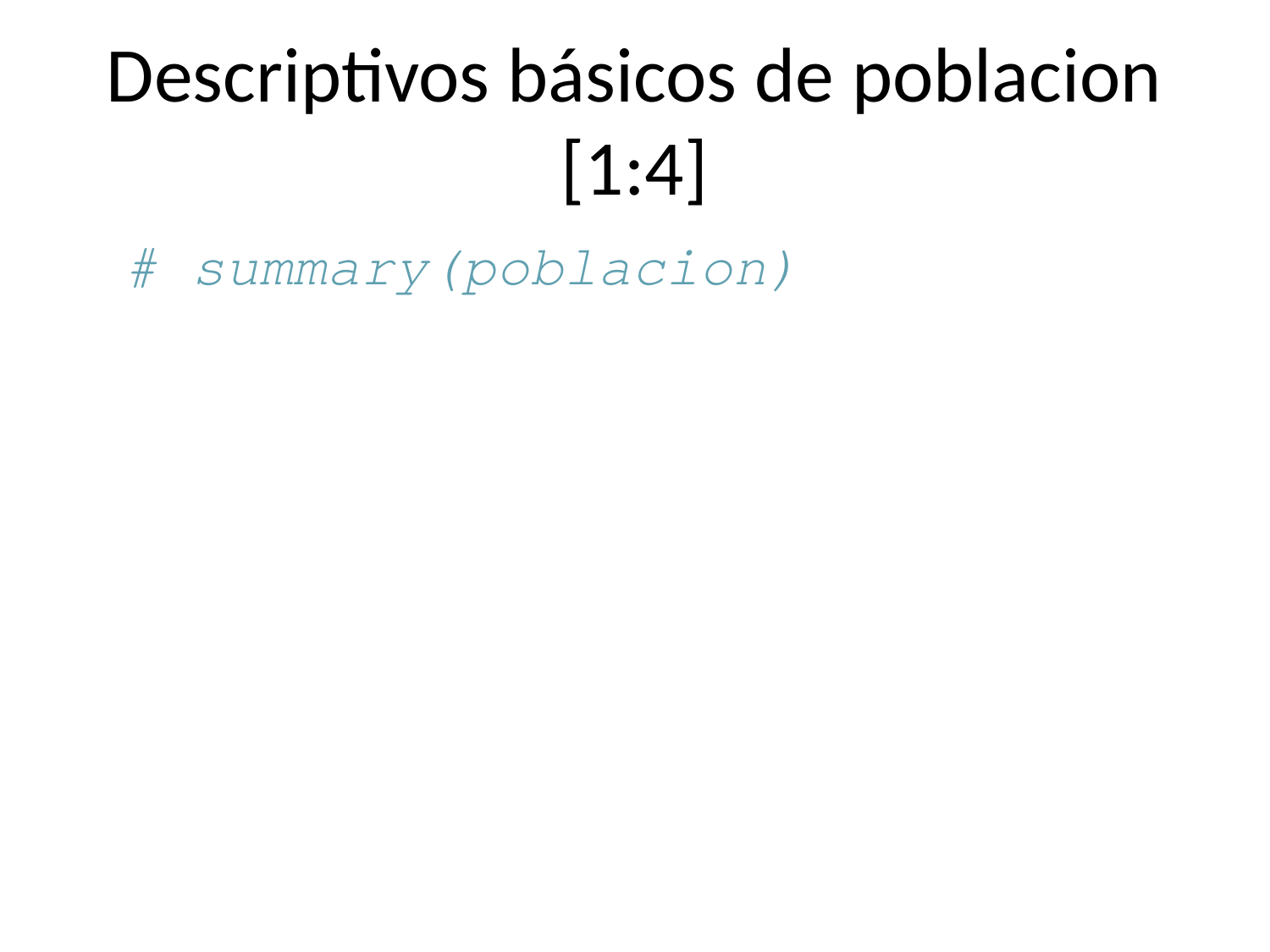

# Descriptivos básicos de poblacion [1:4]
# summary(poblacion)